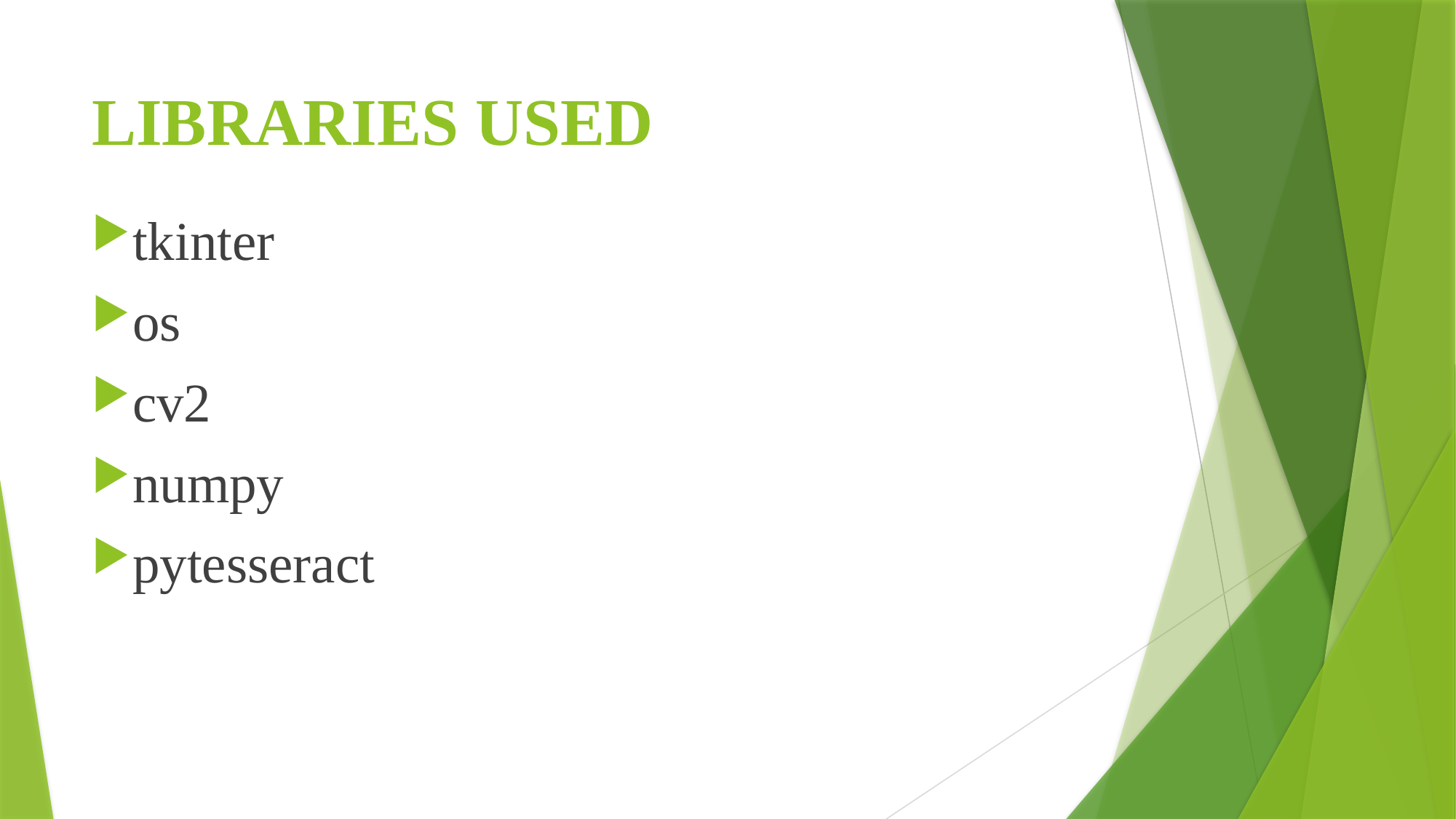

# LIBRARIES USED
tkinter
os
cv2
numpy
pytesseract